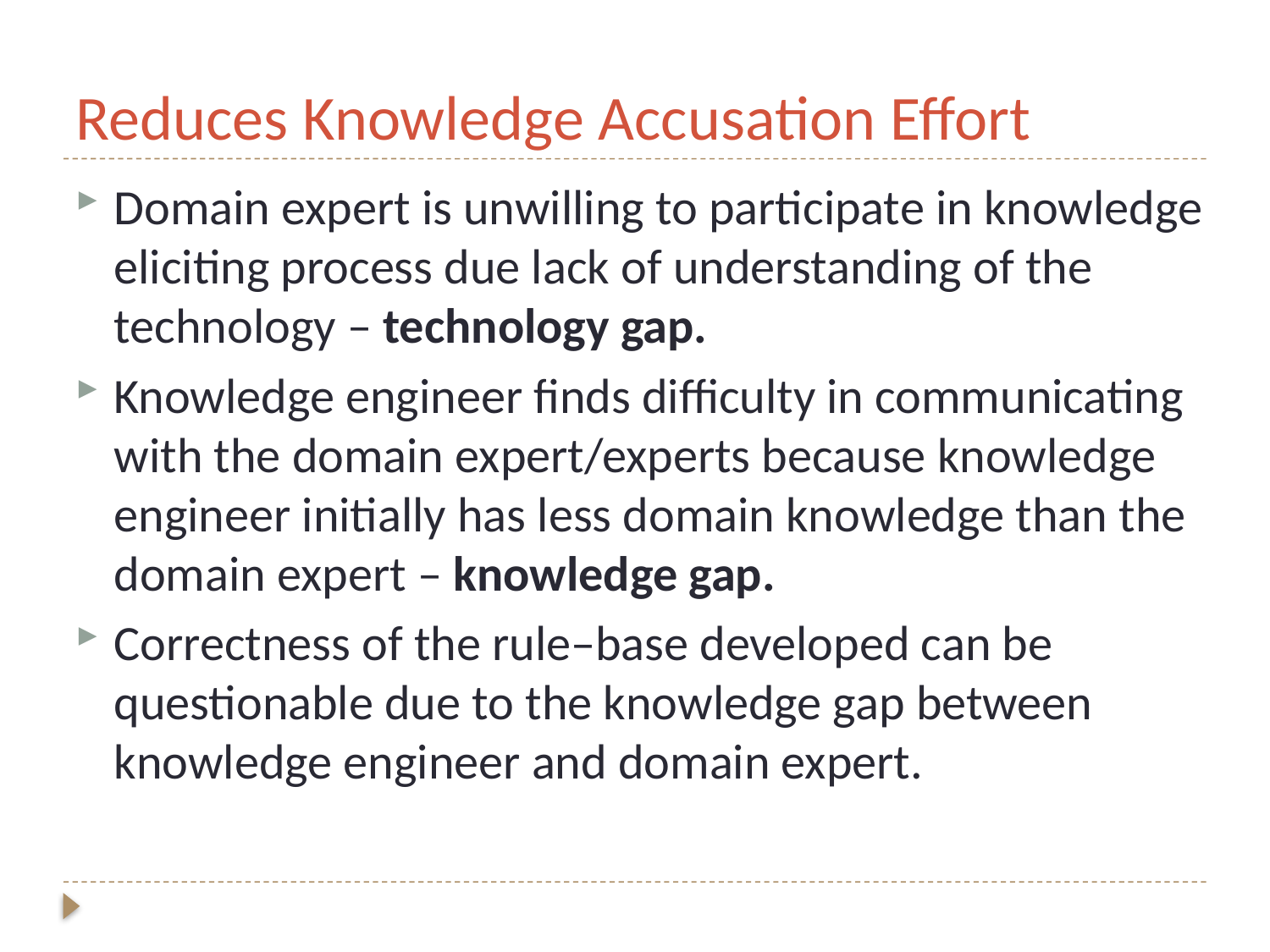

# Reduces Knowledge Accusation Effort
Domain expert is unwilling to participate in knowledge eliciting process due lack of understanding of the technology – technology gap.
Knowledge engineer finds difficulty in communicating with the domain expert/experts because knowledge engineer initially has less domain knowledge than the domain expert – knowledge gap.
Correctness of the rule–base developed can be questionable due to the knowledge gap between knowledge engineer and domain expert.